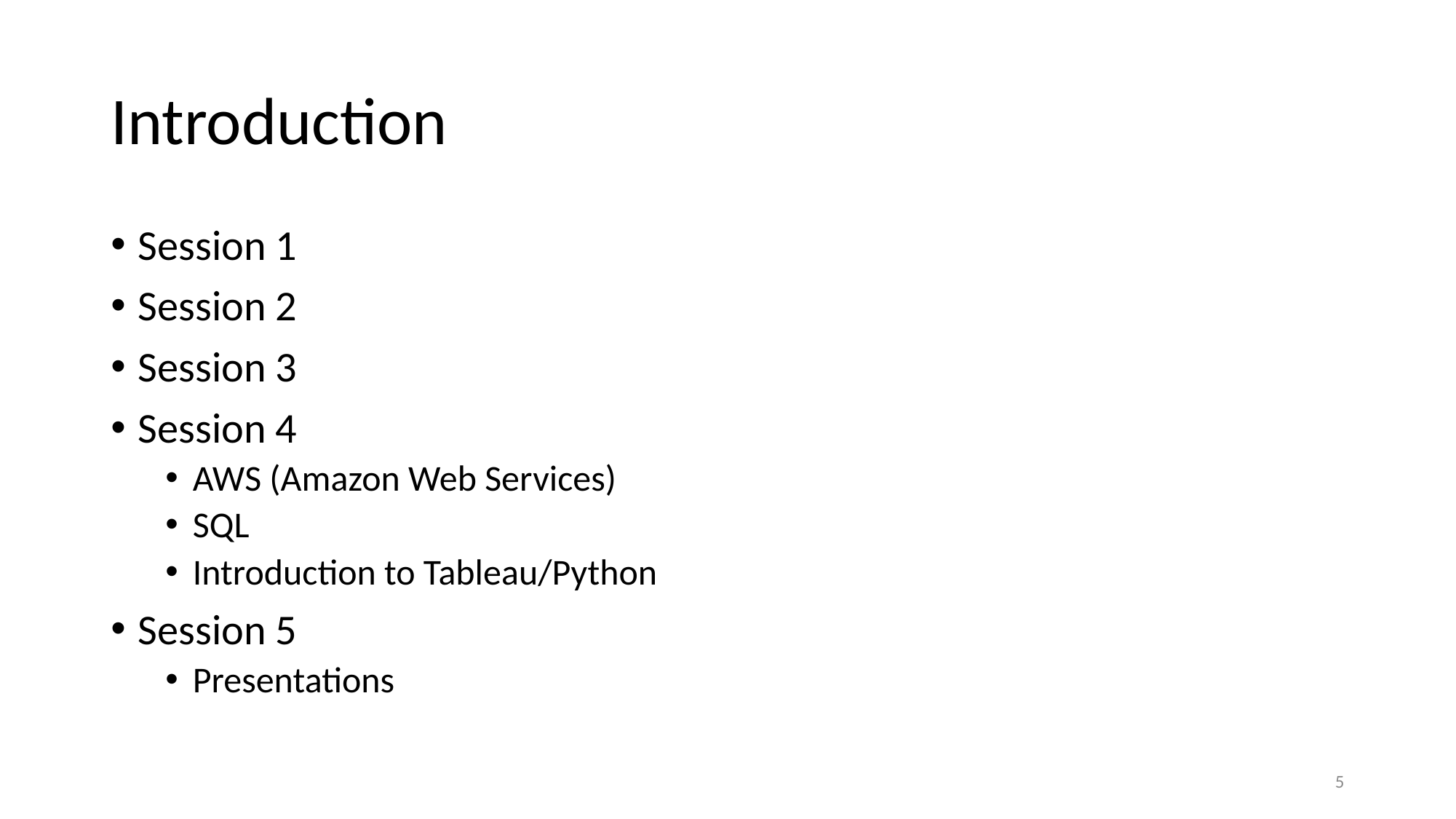

# Introduction
Session 1
Session 2
Session 3
Session 4
AWS (Amazon Web Services)
SQL
Introduction to Tableau/Python
Session 5
Presentations
5